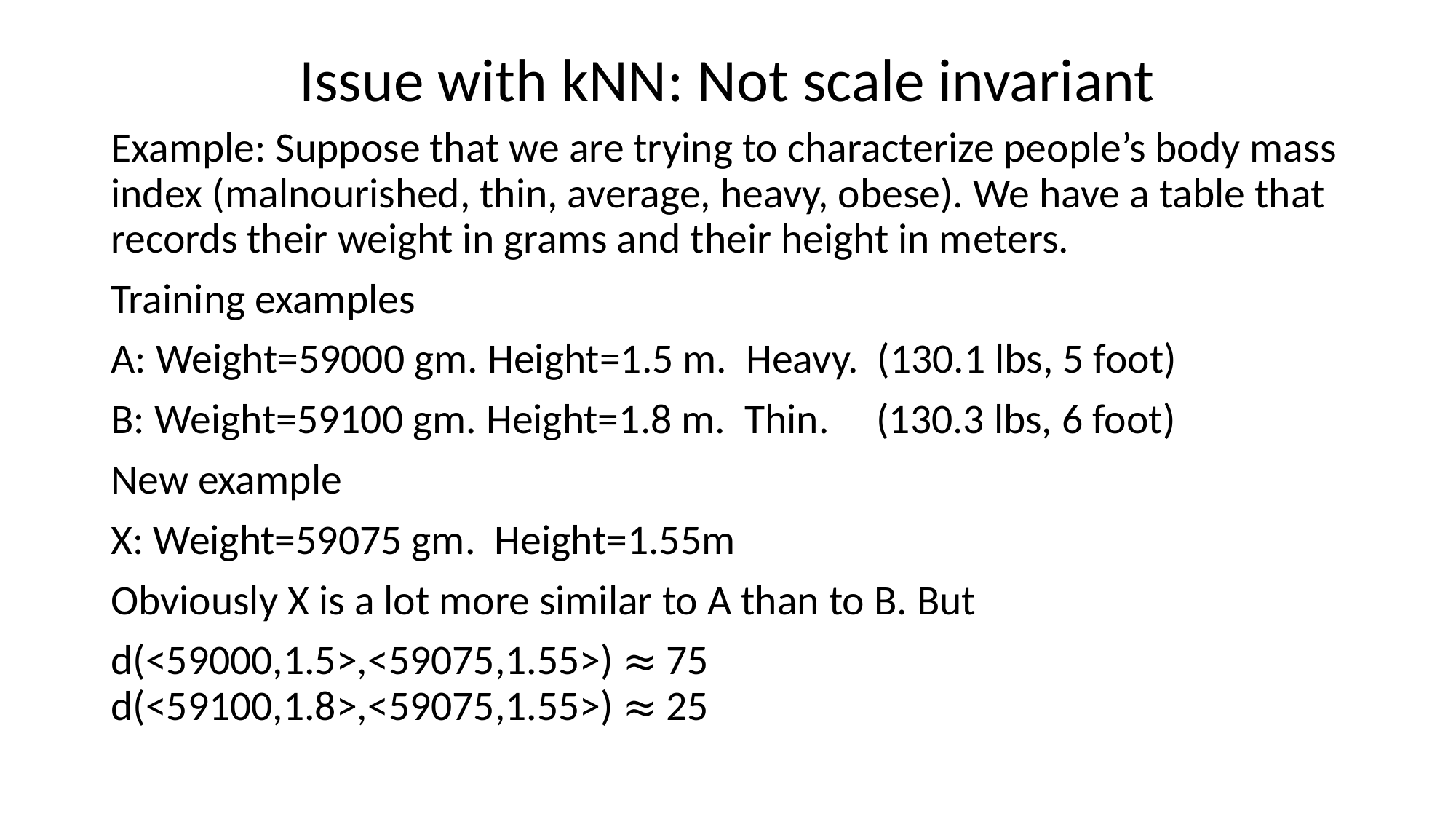

# Issue with kNN: Not scale invariant
Example: Suppose that we are trying to characterize people’s body mass index (malnourished, thin, average, heavy, obese). We have a table that records their weight in grams and their height in meters.
Training examples
A: Weight=59000 gm. Height=1.5 m.  Heavy.  (130.1 lbs, 5 foot)
B: Weight=59100 gm. Height=1.8 m.  Thin.     (130.3 lbs, 6 foot)
New example
X: Weight=59075 gm.  Height=1.55m
Obviously X is a lot more similar to A than to B. But
d(<59000,1.5>,<59075,1.55>) ≈ 75
d(<59100,1.8>,<59075,1.55>) ≈ 25